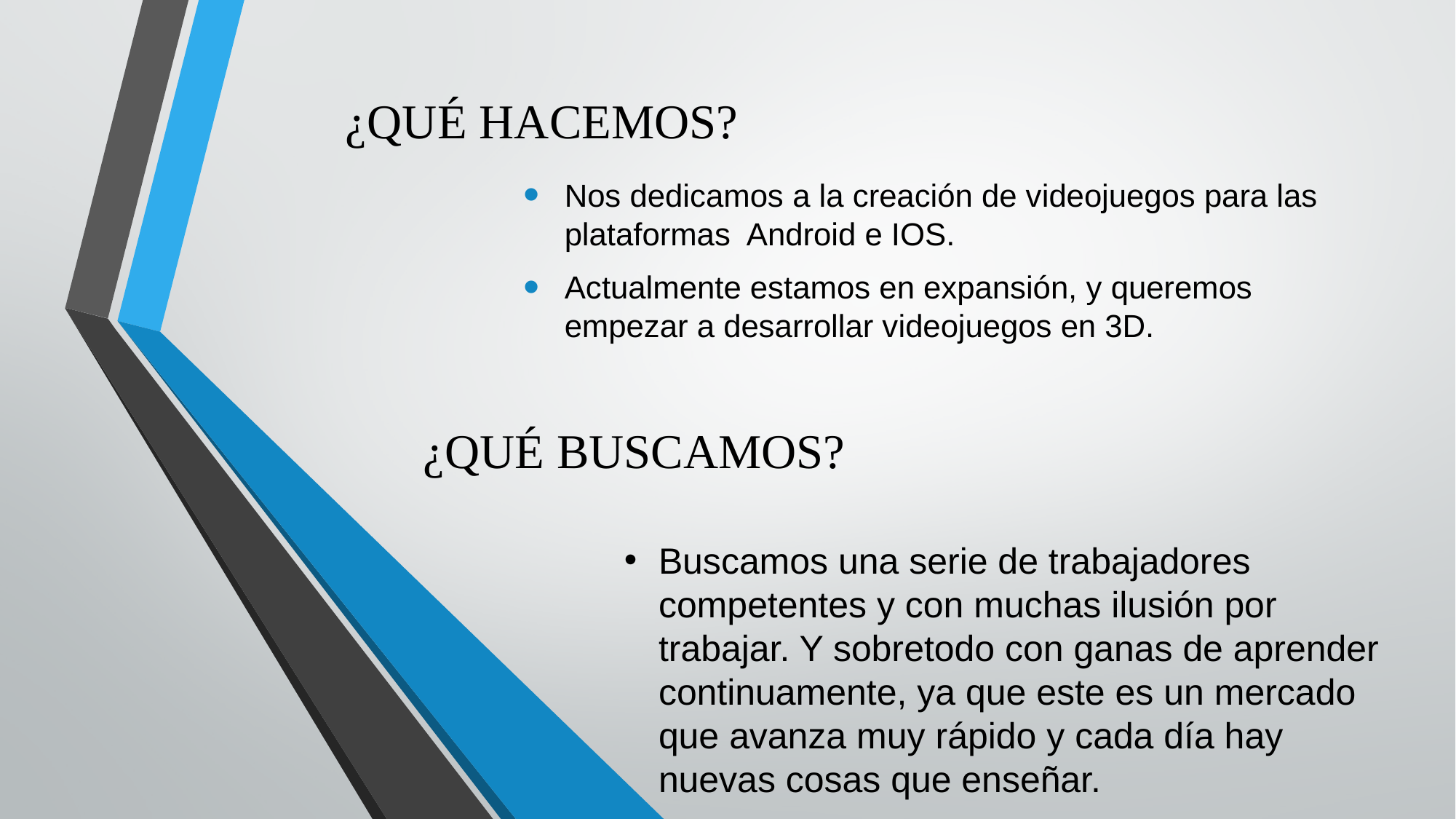

# ¿QUÉ HACEMOS?
Nos dedicamos a la creación de videojuegos para las plataformas  Android e IOS.
Actualmente estamos en expansión, y queremos empezar a desarrollar videojuegos en 3D.

¿QUÉ BUSCAMOS?
Buscamos una serie de trabajadores competentes y con muchas ilusión por  trabajar. Y sobretodo con ganas de aprender continuamente, ya que este es un mercado que avanza muy rápido y cada día hay nuevas cosas que enseñar.